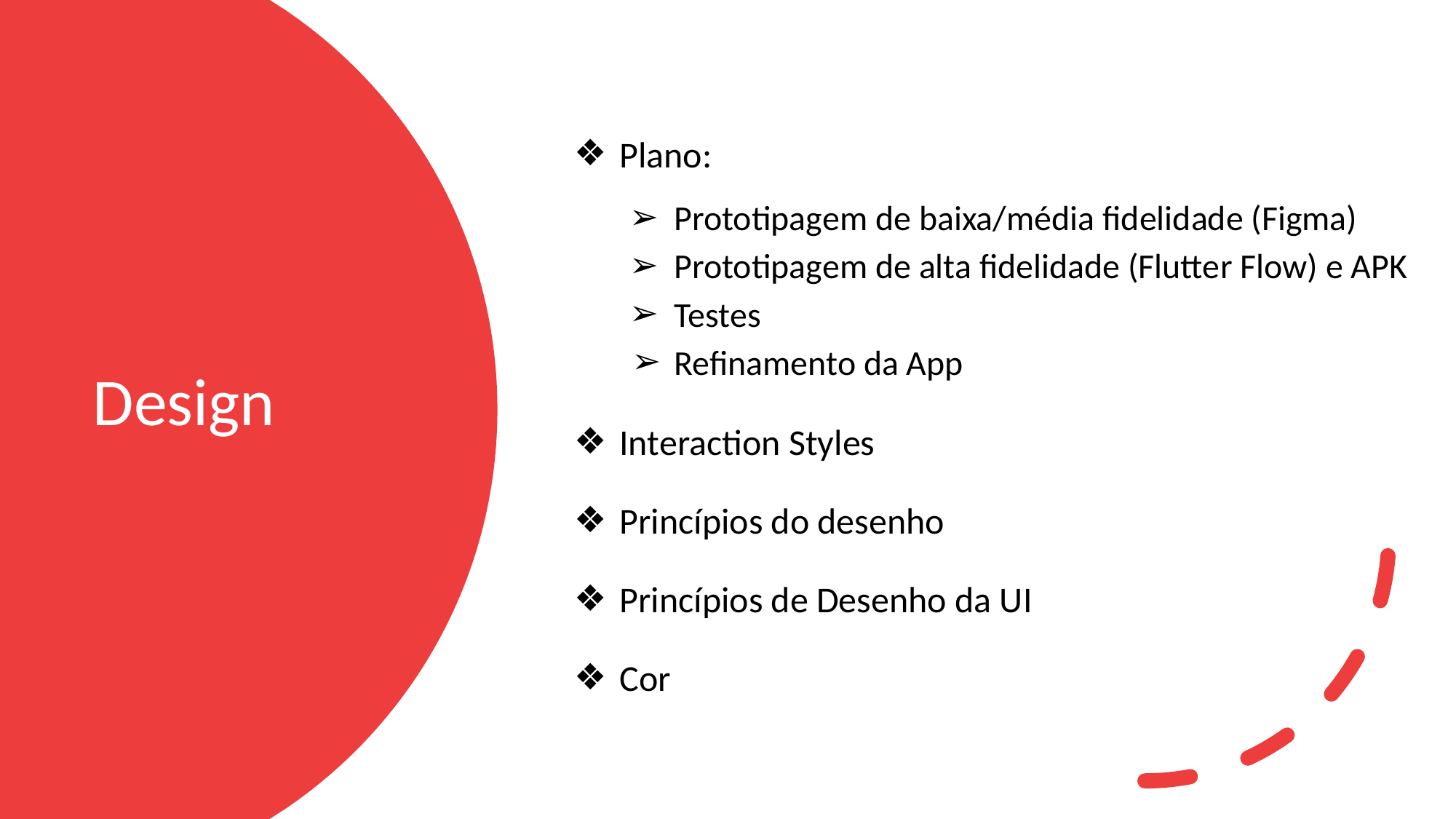

Plano:
Prototipagem de baixa/média fidelidade (Figma)
Prototipagem de alta fidelidade (Flutter Flow) e APK
Testes
Refinamento da App
Interaction Styles
Princípios do desenho
Princípios de Desenho da UI
Cor
# Design